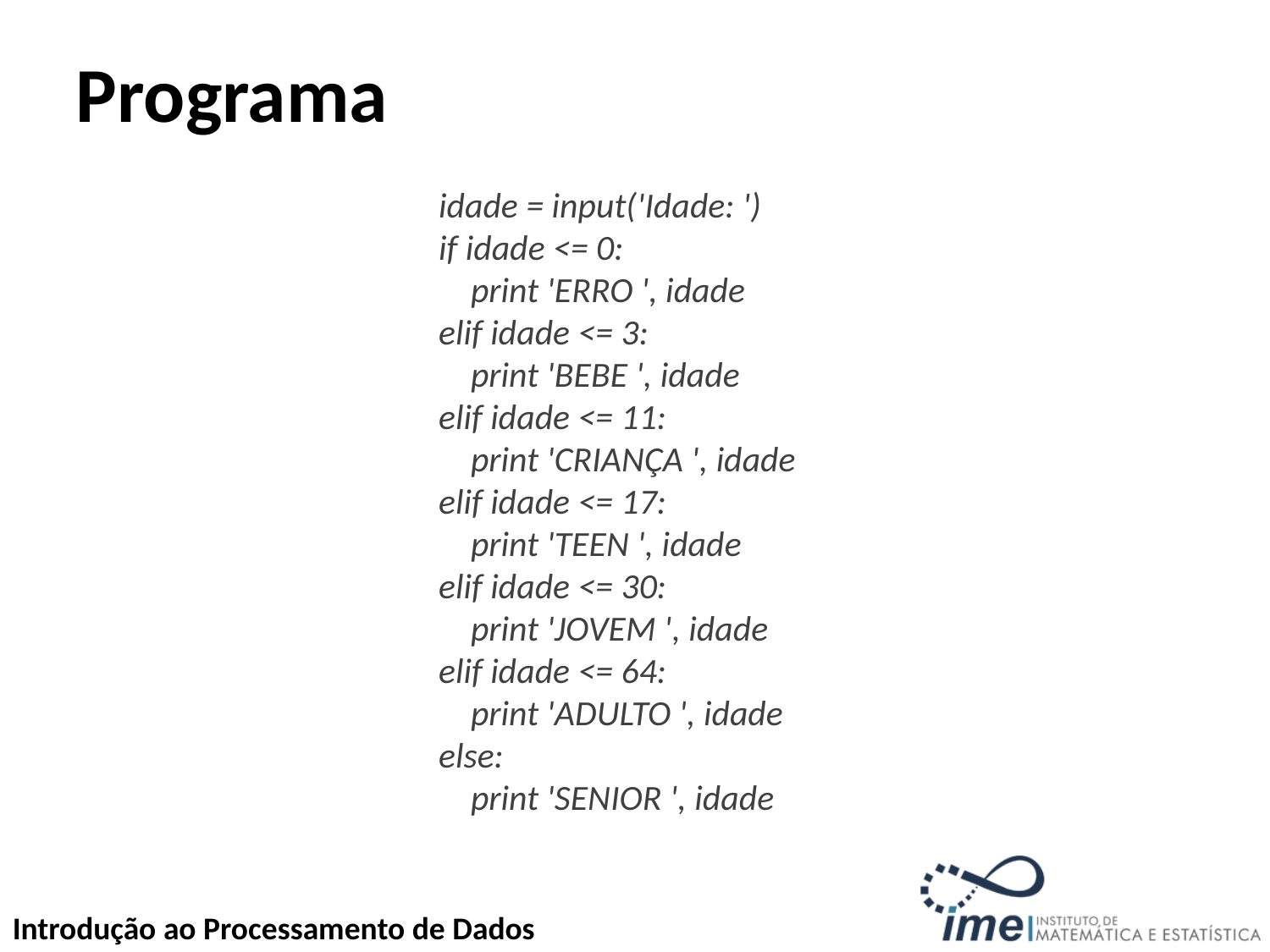

# Programa
idade = input('Idade: ')
if idade <= 0:
    print 'ERRO ', idade
elif idade <= 3:
    print 'BEBE ', idade
elif idade <= 11:
    print 'CRIANÇA ', idade
elif idade <= 17:
    print 'TEEN ', idade
elif idade <= 30:
    print 'JOVEM ', idade
elif idade <= 64:
    print 'ADULTO ', idade
else:
    print 'SENIOR ', idade